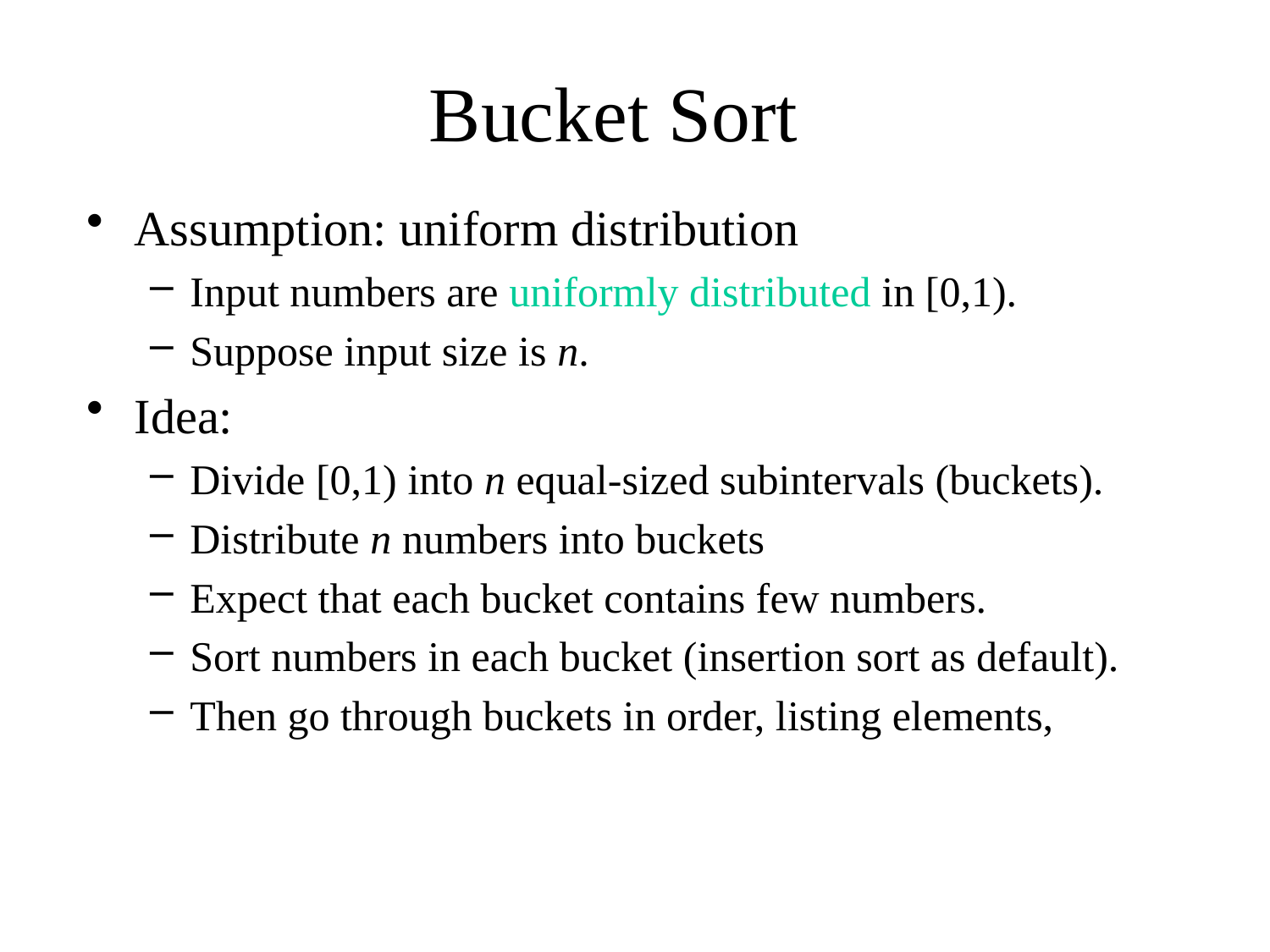

# Bucket Sort
Assumption: uniform distribution
Input numbers are uniformly distributed in [0,1).
Suppose input size is n.
Idea:
Divide [0,1) into n equal-sized subintervals (buckets).
Distribute n numbers into buckets
Expect that each bucket contains few numbers.
Sort numbers in each bucket (insertion sort as default).
Then go through buckets in order, listing elements,